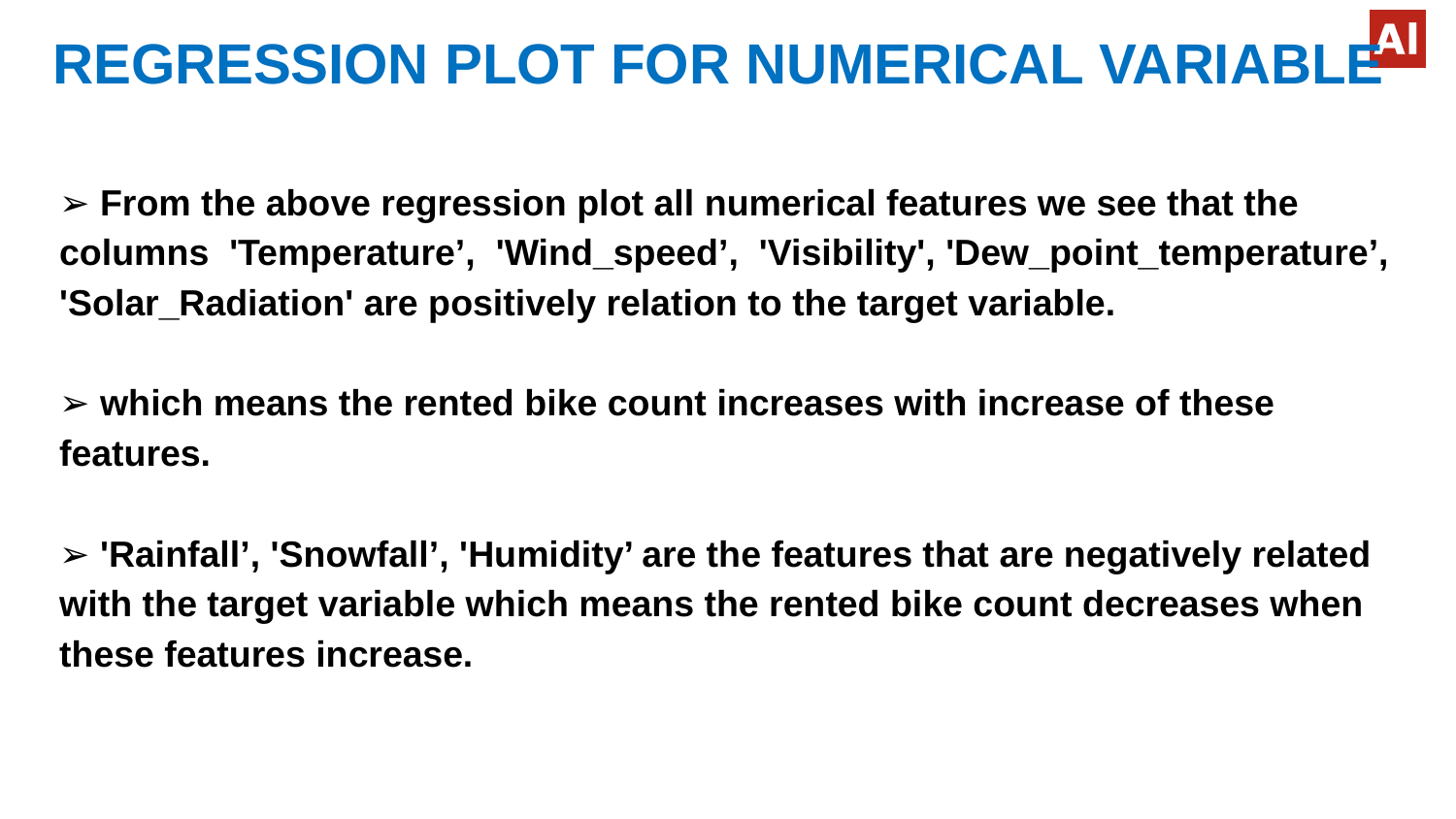

# REGRESSION PLOT FOR NUMERICAL VARIABLE
➢ From the above regression plot all numerical features we see that the columns  'Temperature’,  'Wind_speed’,  'Visibility', 'Dew_point_temperature’,  'Solar_Radiation' are positively relation to the target variable.

➢ which means the rented bike count increases with increase of these features.

➢ 'Rainfall’, 'Snowfall’, 'Humidity’ are the features that are negatively related with the target variable which means the rented bike count decreases when these features increase.